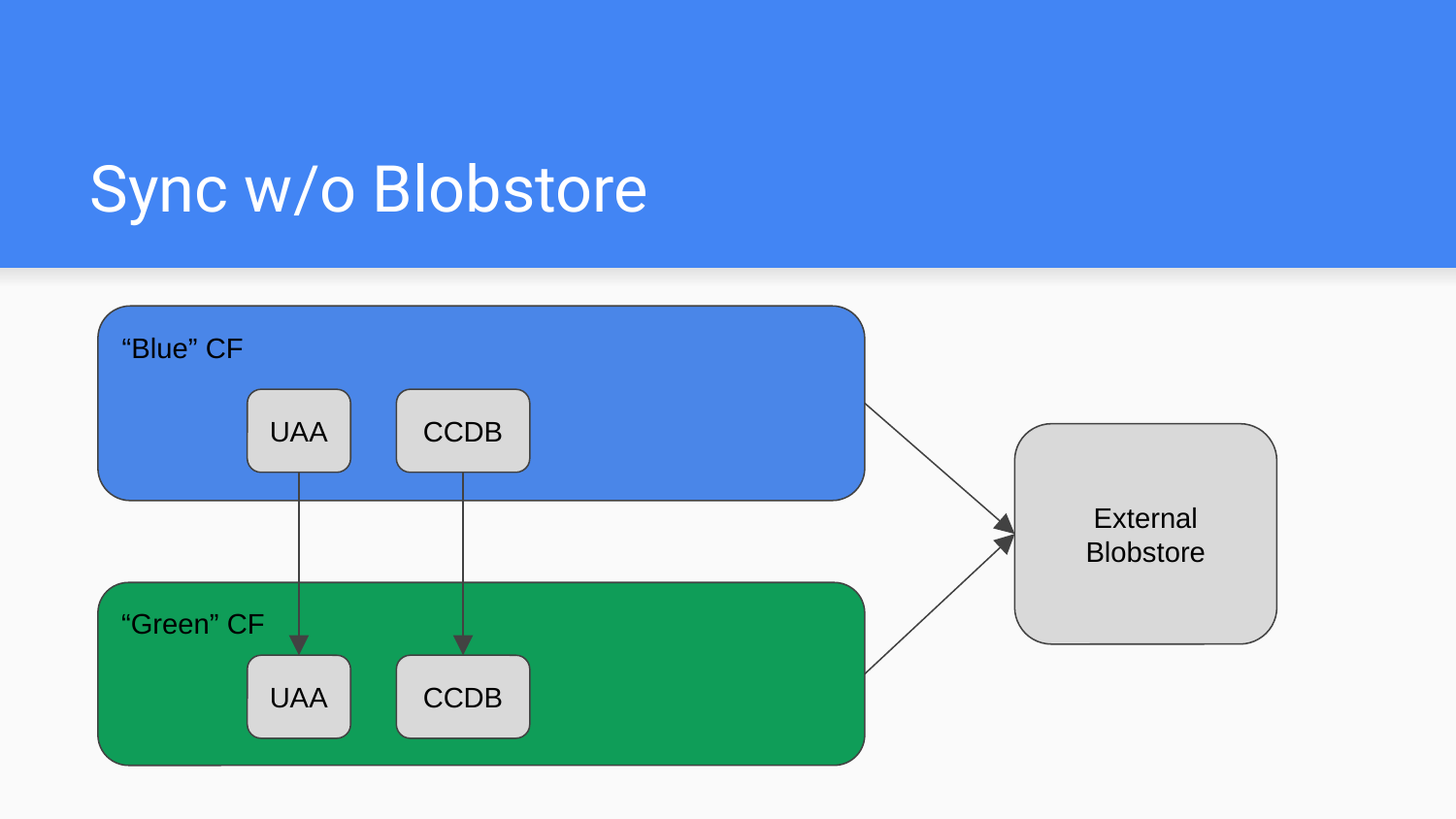

# Sync w/o Blobstore
“Blue” CF
UAA
CCDB
External Blobstore
“Green” CF
UAA
CCDB